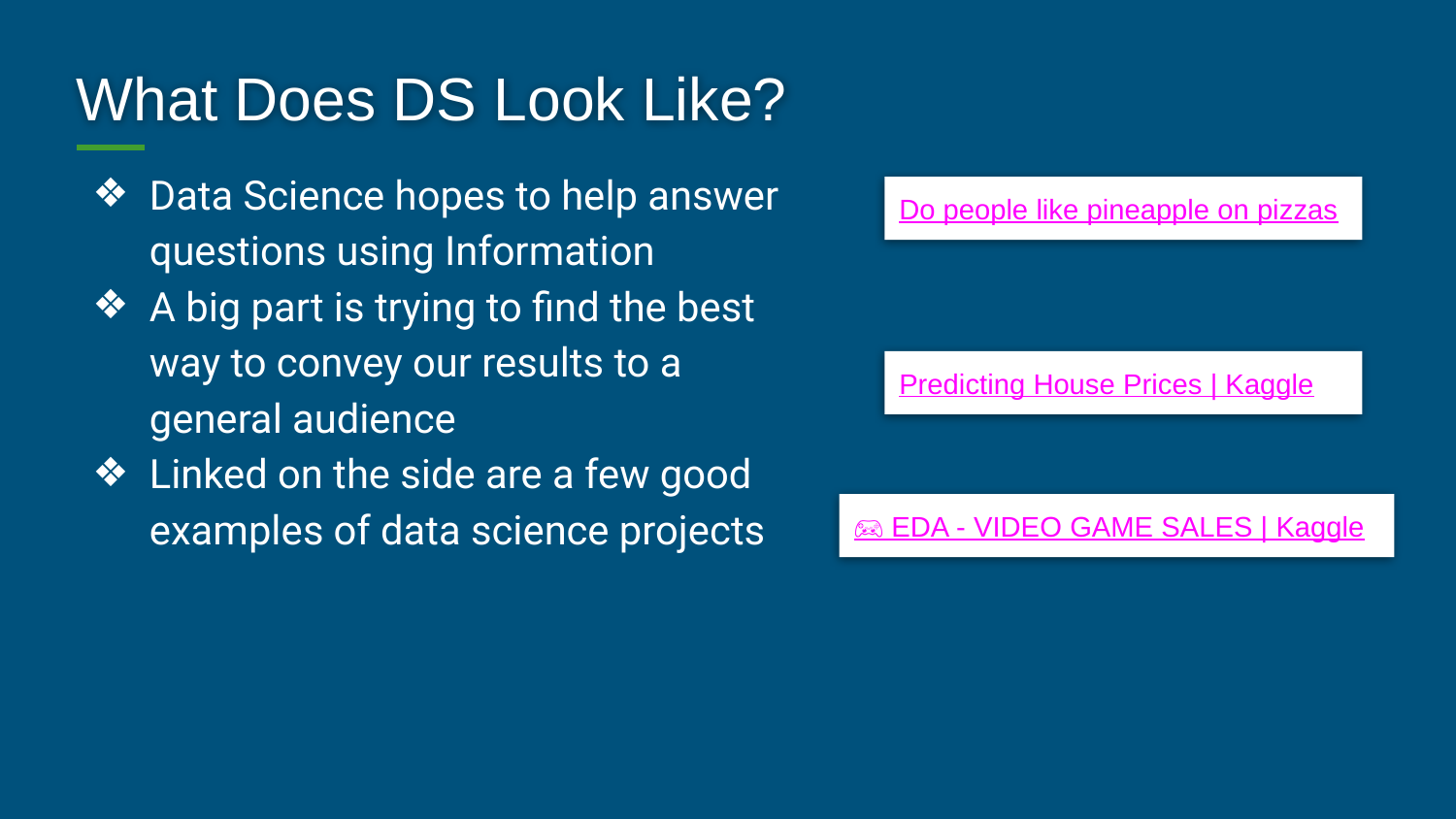

# What Does DS Look Like?
Data Science hopes to help answer questions using Information
A big part is trying to find the best way to convey our results to a general audience
Linked on the side are a few good examples of data science projects
Do people like pineapple on pizzas
Predicting House Prices | Kaggle
🎮 EDA - VIDEO GAME SALES | Kaggle